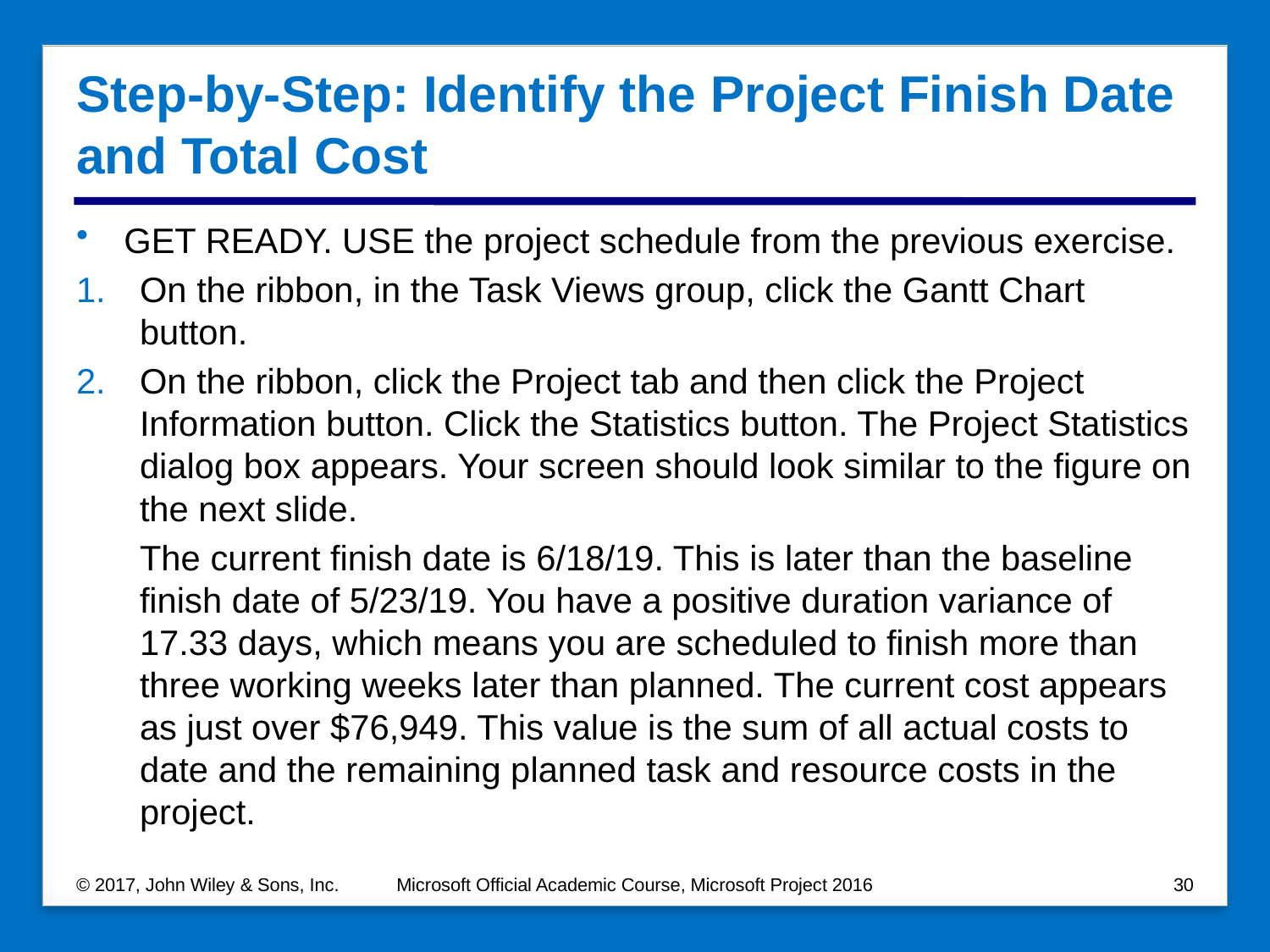

# Step-by-Step: Identify the Project Finish Date and Total Cost
GET READY. USE the project schedule from the previous exercise.
On the ribbon, in the Task Views group, click the Gantt Chart button.
On the ribbon, click the Project tab and then click the Project Information button. Click the Statistics button. The Project Statistics dialog box appears. Your screen should look similar to the figure on the next slide.
The current finish date is 6/18/19. This is later than the baseline finish date of 5/23/19. You have a positive duration variance of 17.33 days, which means you are scheduled to finish more than three working weeks later than planned. The current cost appears as just over $76,949. This value is the sum of all actual costs to date and the remaining planned task and resource costs in the project.
© 2017, John Wiley & Sons, Inc.
Microsoft Official Academic Course, Microsoft Project 2016
30